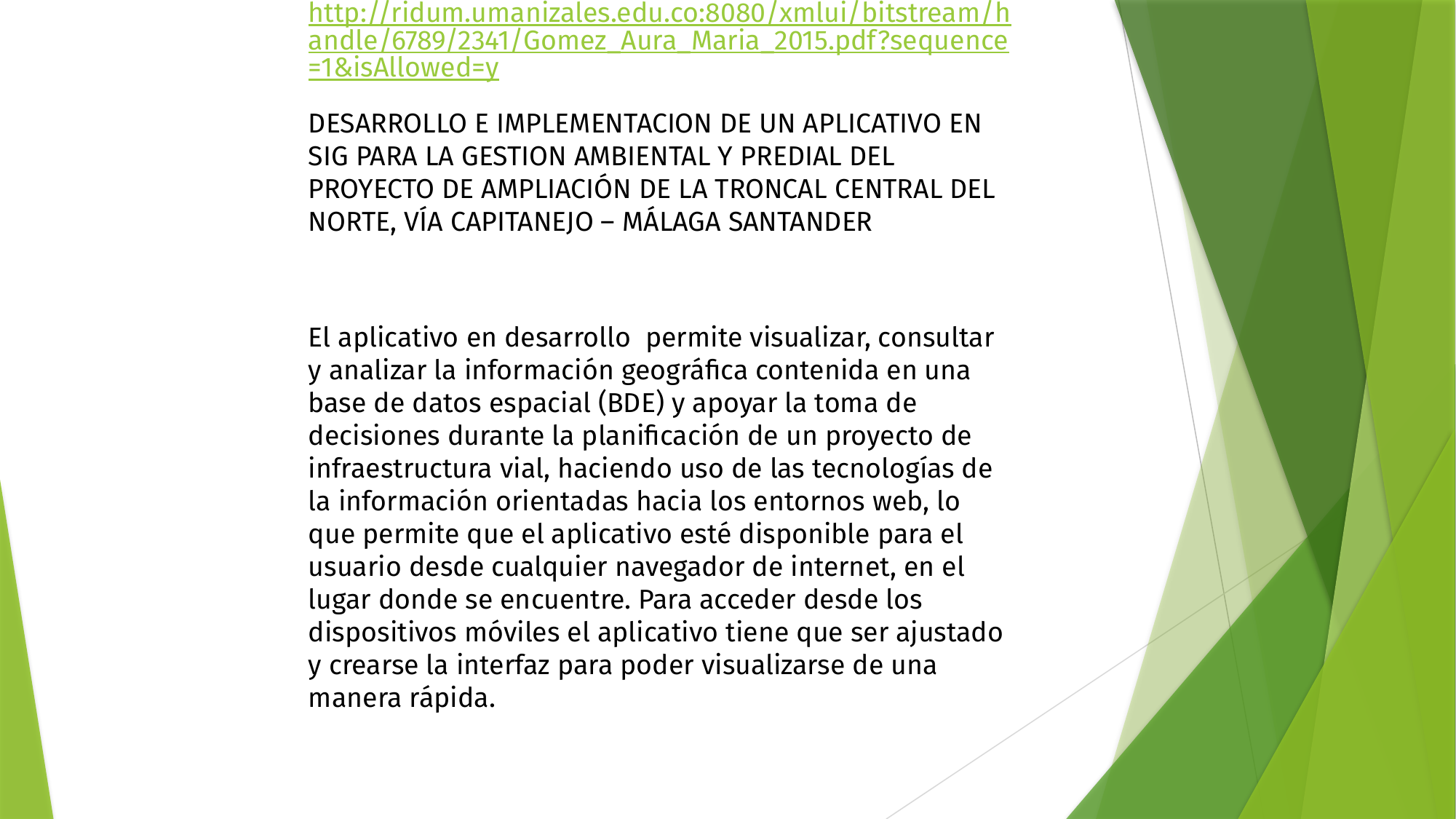

http://ridum.umanizales.edu.co:8080/xmlui/bitstream/handle/6789/2341/Gomez_Aura_Maria_2015.pdf?sequence=1&isAllowed=y
DESARROLLO E IMPLEMENTACION DE UN APLICATIVO EN SIG PARA LA GESTION AMBIENTAL Y PREDIAL DEL PROYECTO DE AMPLIACIÓN DE LA TRONCAL CENTRAL DEL NORTE, VÍA CAPITANEJO – MÁLAGA SANTANDER
El aplicativo en desarrollo  permite visualizar, consultar y analizar la información geográfica contenida en una base de datos espacial (BDE) y apoyar la toma de decisiones durante la planificación de un proyecto de infraestructura vial, haciendo uso de las tecnologías de la información orientadas hacia los entornos web, lo que permite que el aplicativo esté disponible para el usuario desde cualquier navegador de internet, en el lugar donde se encuentre. Para acceder desde los dispositivos móviles el aplicativo tiene que ser ajustado y crearse la interfaz para poder visualizarse de una manera rápida.